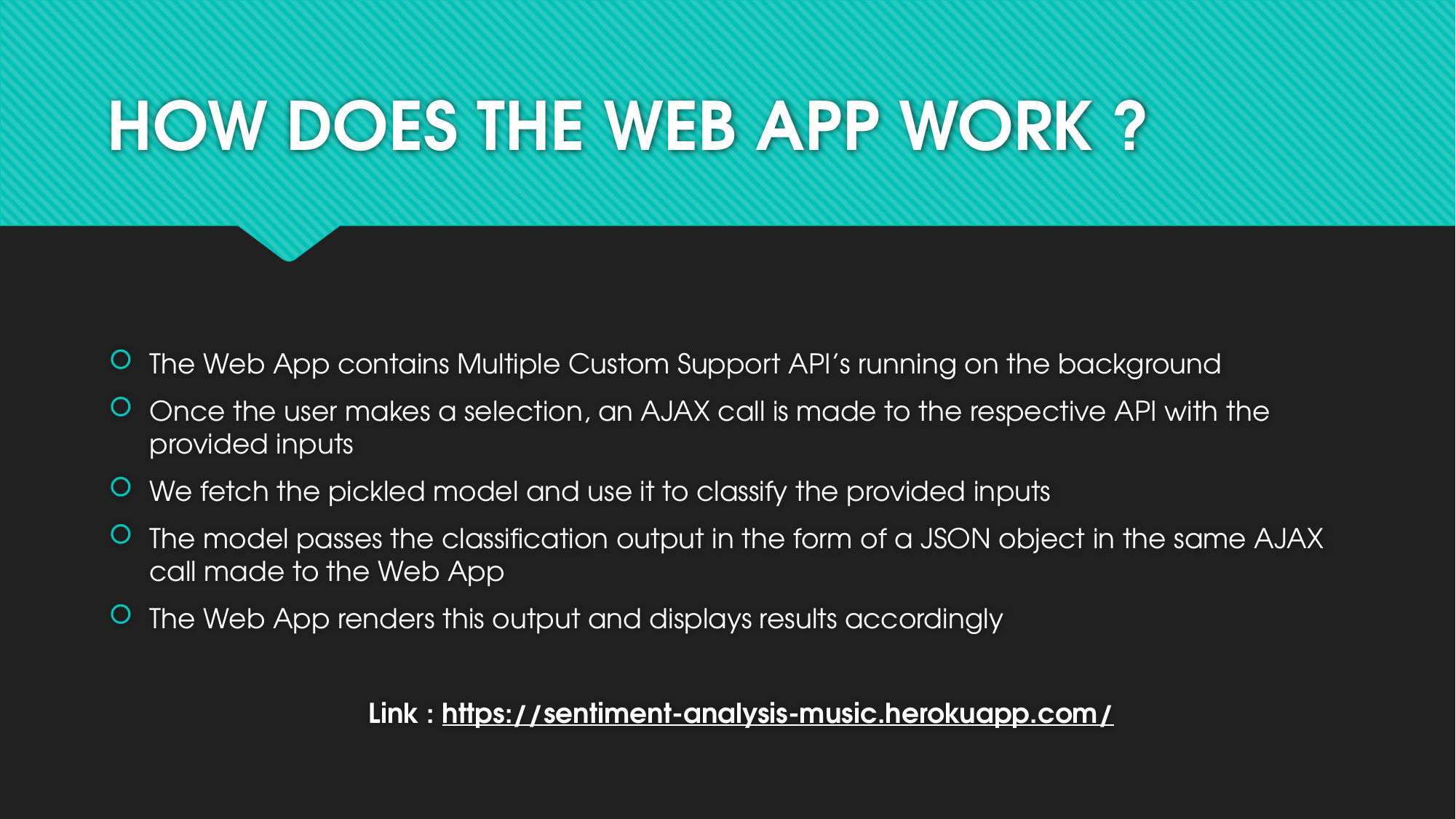

# HOW DOES THE WEB APP WORK ?
The Web App contains Multiple Custom Support API’s running on the background
Once the user makes a selection, an AJAX call is made to the respective API with the provided inputs
We fetch the pickled model and use it to classify the provided inputs
The model passes the classification output in the form of a JSON object in the same AJAX call made to the Web App
The Web App renders this output and displays results accordingly

Link : https://sentiment-analysis-music.herokuapp.com/